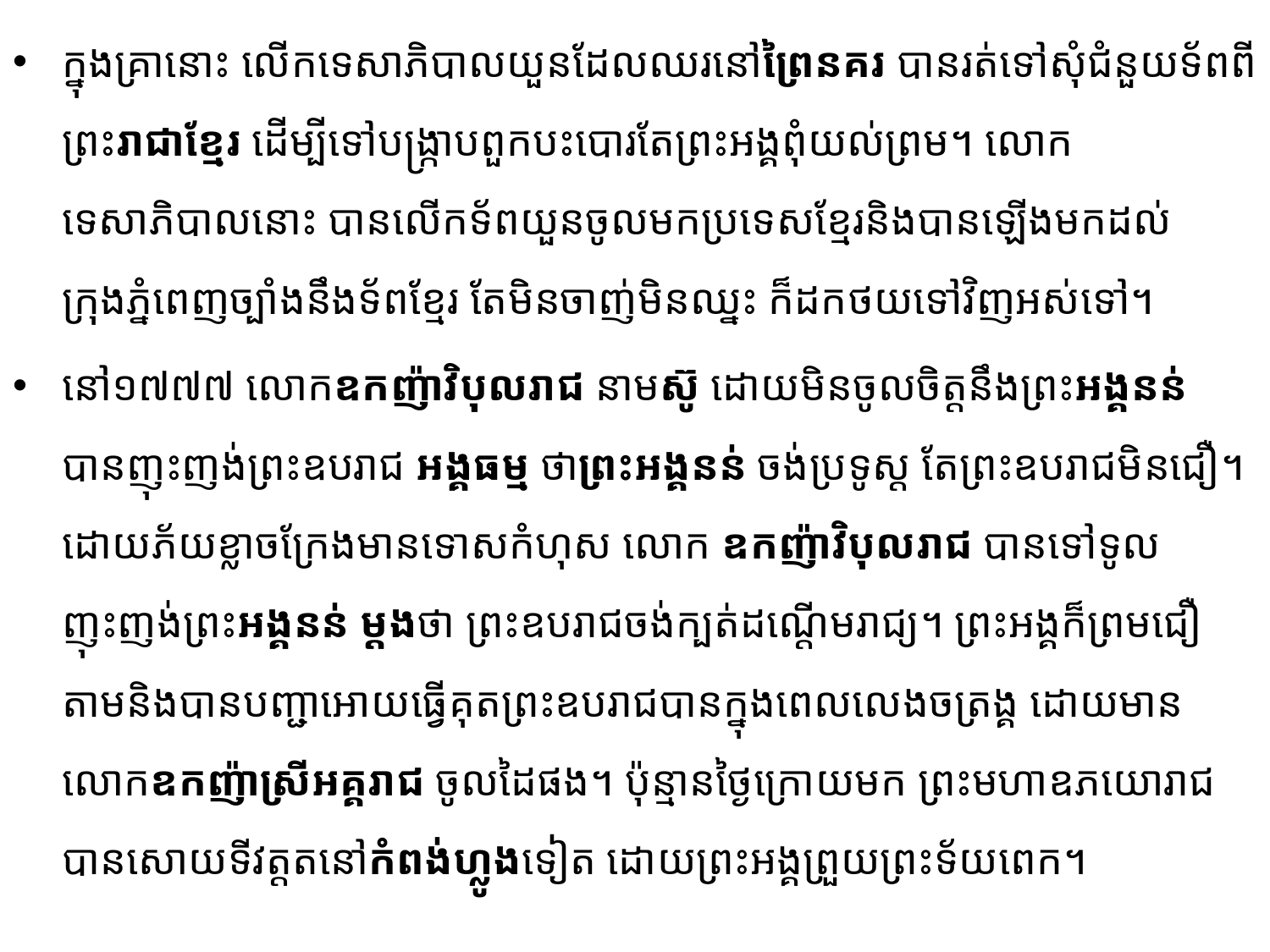

ក្នុងគ្រានោះ លើកទេសាភិបាលយួនដែលឈរនៅព្រៃនគរ បានរត់ទៅសុំជំនួយទ័ពពីព្រះរាជាខ្មែរ ដើម្បីទៅបង្ក្រាបពួកបះបោរតែព្រះអង្គពុំយល់ព្រម។ លោកទេសាភិបាលនោះ បានលើកទ័ពយួនចូលមកប្រទេស​ខ្មែរនិងបានឡើងមកដល់ក្រុងភ្នំពេញច្បាំងនឹងទ័ពខ្មែរ តែមិនចាញ់មិនឈ្នះ ក៏ដកថយទៅវិញអស់ទៅ។
នៅ១៧៧៧ លោកឧកញ៉ាវិបុលរាជ នាមស៊ូ ដោយមិនចូលចិត្តនឹងព្រះអង្គនន់ បានញុះញង់ព្រះឧបរាជ អង្គធម្ម ថាព្រះអង្គនន់ ចង់ប្រទូស្ត តែព្រះឧបរាជមិនជឿ។ ដោយភ័យខ្លាចក្រែងមានទោសកំហុស លោក ឧកញ៉ាវិបុលរាជ បានទៅទូលញុះញង់ព្រះអង្គនន់ ម្តងថា ព្រះឧបរាជចង់ក្បត់ដណ្តើមរាជ្យ។ ព្រះអង្គក៏ព្រមជឿ​តាមនិងបានបញ្ជាអោយធ្វើគុតព្រះឧបរាជបានក្នុងពេលលេងចត្រង្គ ដោយមានលោកឧកញ៉ាស្រីអគ្គរាជ ចូលដៃ​ផង។ ប៉ុន្មានថ្ងៃក្រោយមក ព្រះមហាឧភយោរាជ បានសោយទីវត្តតនៅកំពង់ហ្លូងទៀត ដោយព្រះអង្គព្រួយ​ព្រះទ័យពេក។